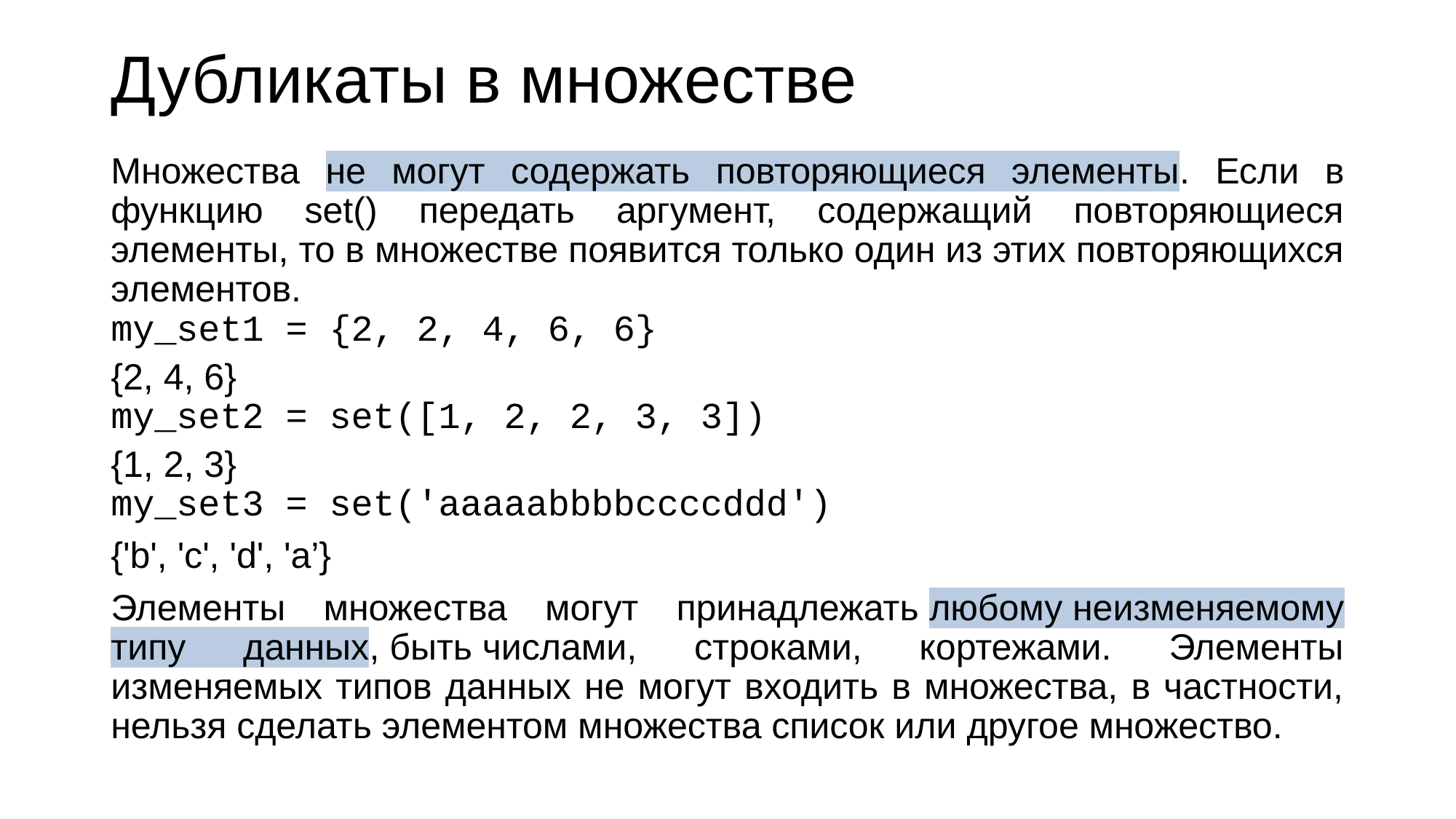

# Дубликаты в множестве
Множества не могут содержать повторяющиеся элементы. Если в функцию set() передать аргумент, содержащий повторяющиеся элементы, то в множестве появится только один из этих повторяющихся элементов.
my_set1 = {2, 2, 4, 6, 6}
{2, 4, 6}
​my_set2 = set([1, 2, 2, 3, 3])
{1, 2, 3}
my_set3 = set('aaaaabbbbccccddd')
{'b', 'c', 'd', 'a’}
Элементы множества могут принадлежать любому неизменяемому типу данных, быть числами, строками, кортежами. Элементы изменяемых типов данных не могут входить в множества, в частности, нельзя сделать элементом множества список или другое множество.